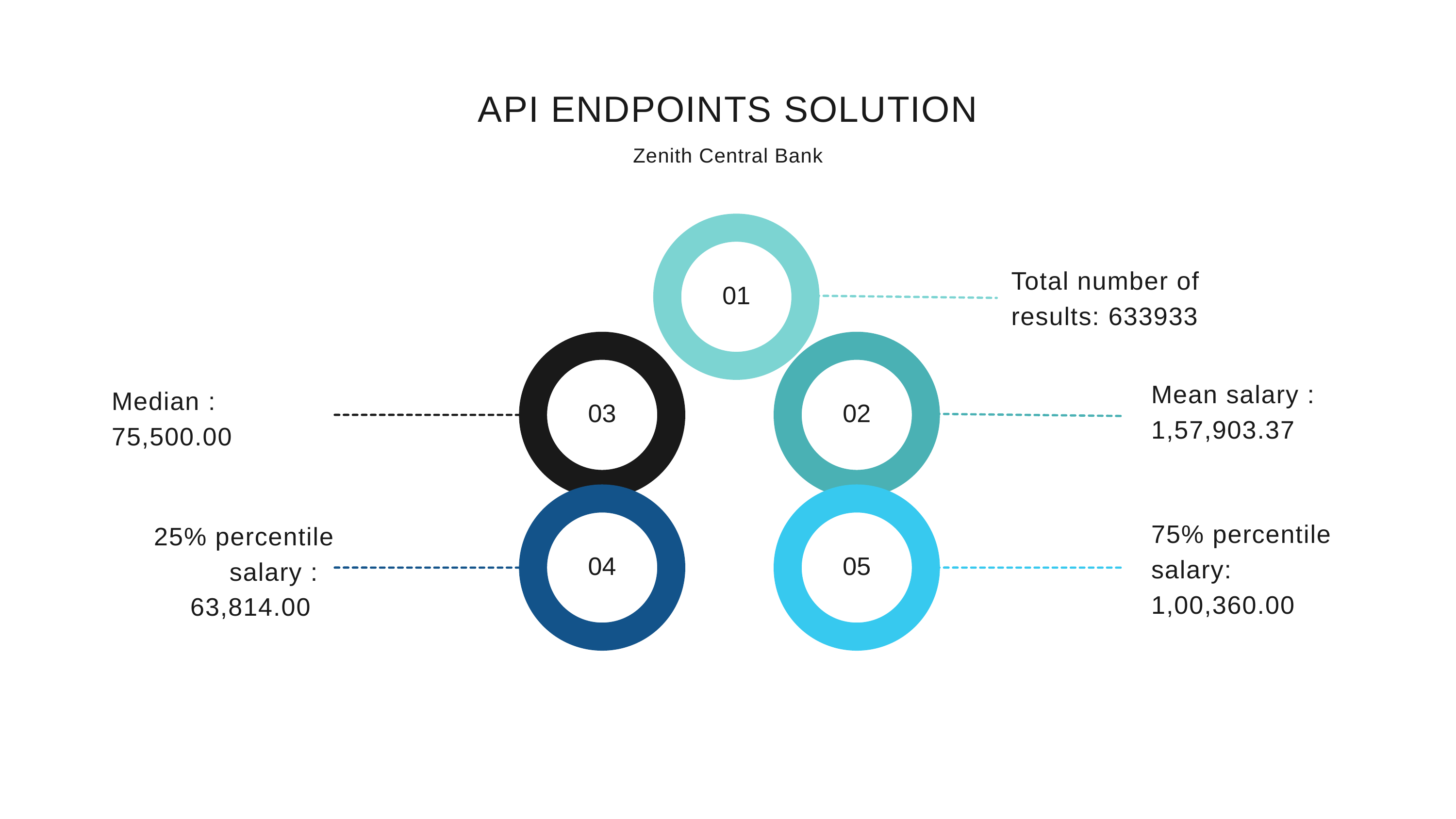

API ENDPOINTS SOLUTION
Zenith Central Bank

01
Total number of results: 633933

03

02
Mean salary : 1,57,903.37
Median : 75,500.00

04

05
75% percentile salary: 1,00,360.00
25% percentile salary :   63,814.00